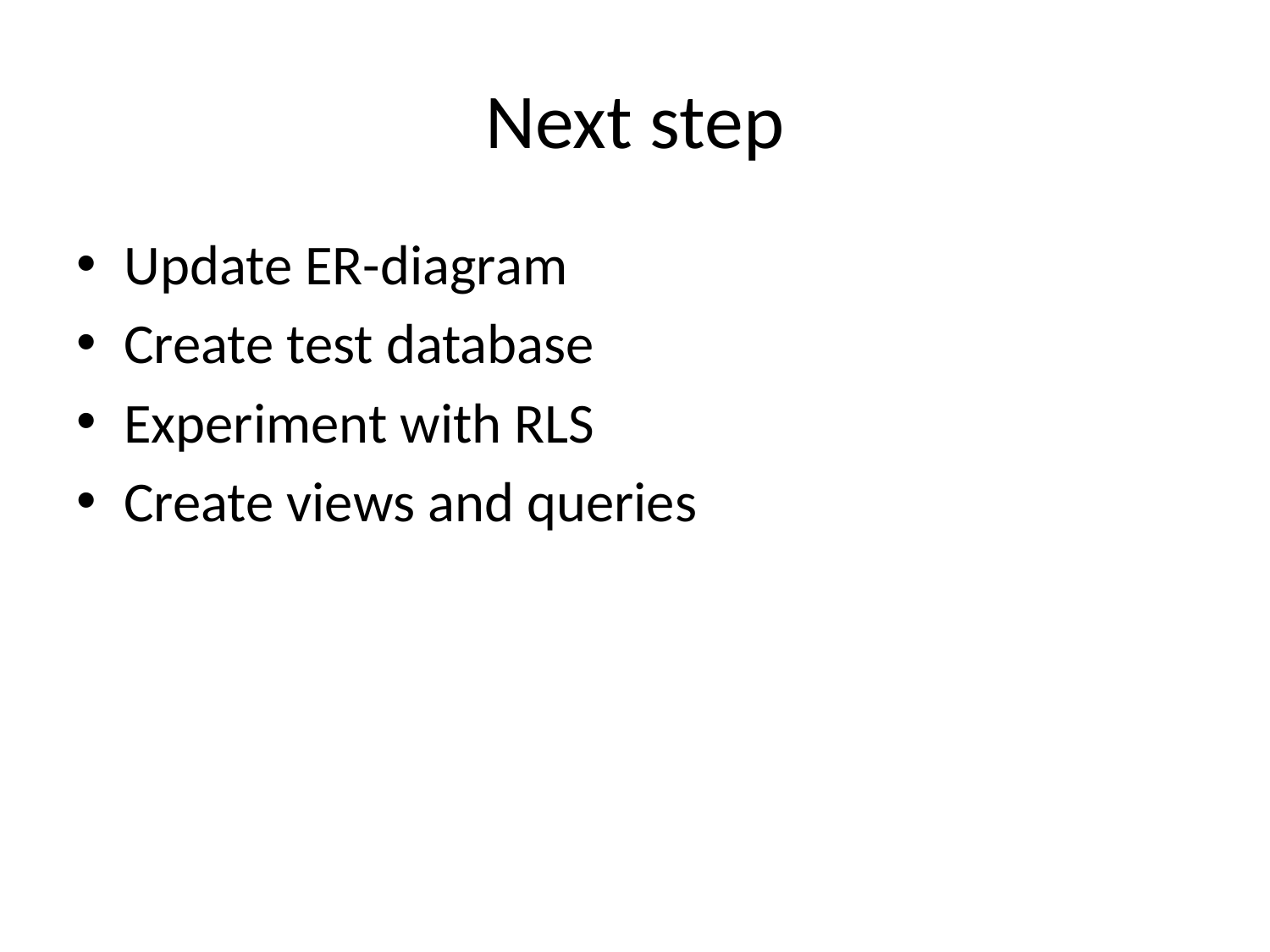

# Next step
Update ER-diagram
Create test database
Experiment with RLS
Create views and queries